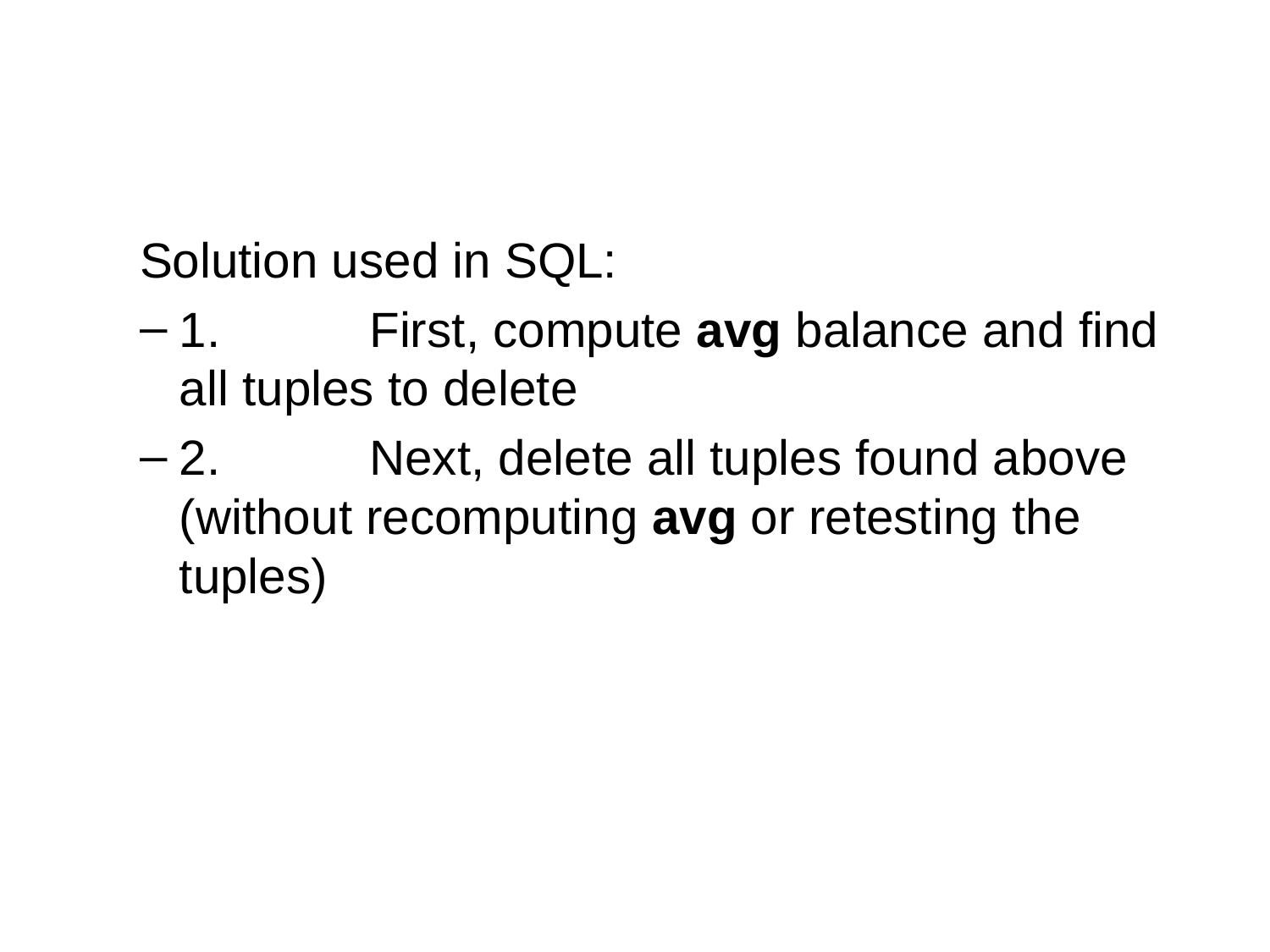

Solution used in SQL:
1.	First, compute avg balance and find all tuples to delete
2.	Next, delete all tuples found above (without recomputing avg or retesting the tuples)